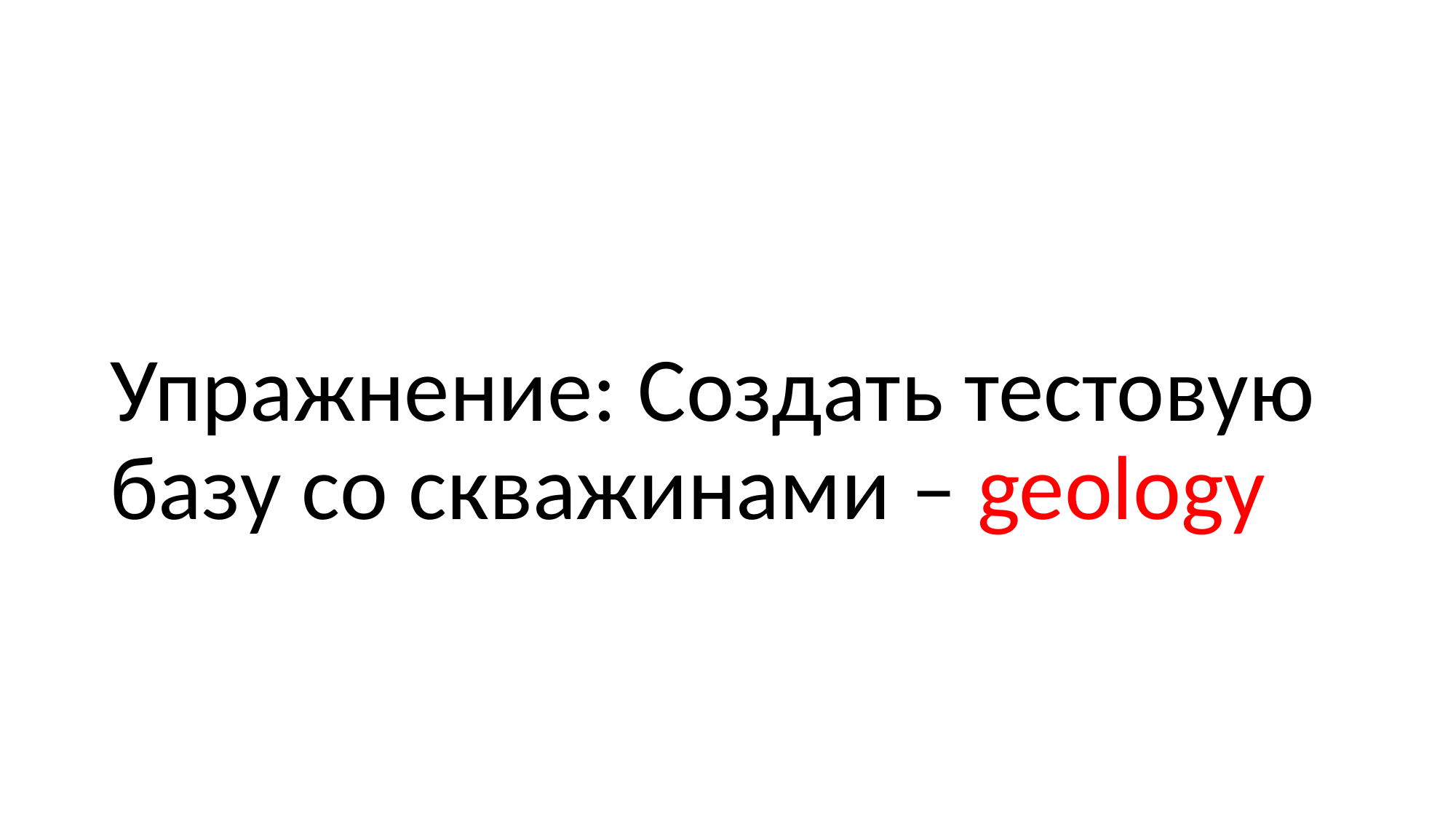

# Упражнение: Создать тестовую базу со скважинами – geology